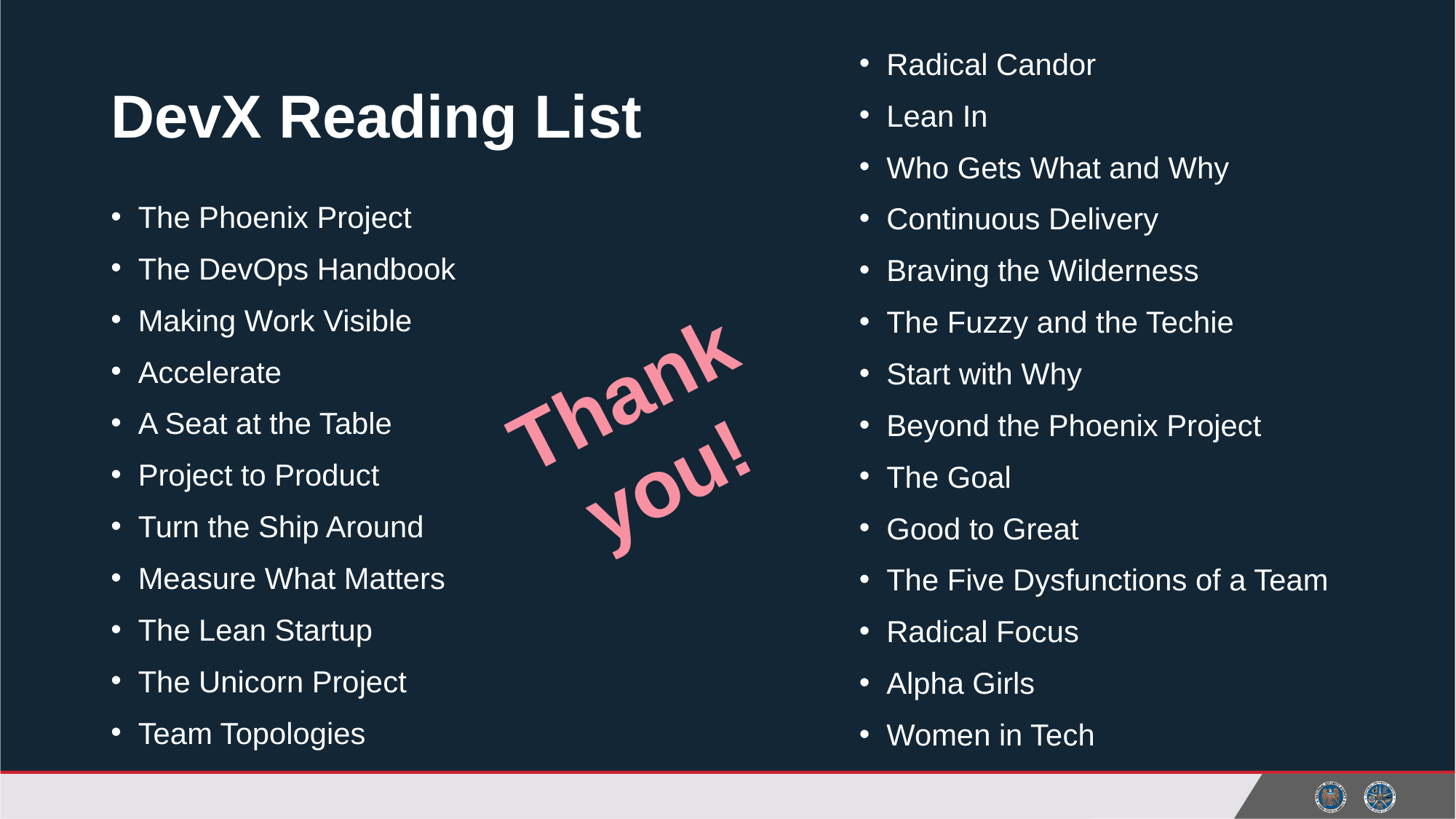

Radical Candor
Lean In
Who Gets What and Why
Continuous Delivery
Braving the Wilderness
The Fuzzy and the Techie
Start with Why
Beyond the Phoenix Project
The Goal
Good to Great
The Five Dysfunctions of a Team
Radical Focus
Alpha Girls
Women in Tech
# DevX Reading List
The Phoenix Project
The DevOps Handbook
Making Work Visible
Accelerate
A Seat at the Table
Project to Product
Turn the Ship Around
Measure What Matters
The Lean Startup
The Unicorn Project
Team Topologies
Thank you!